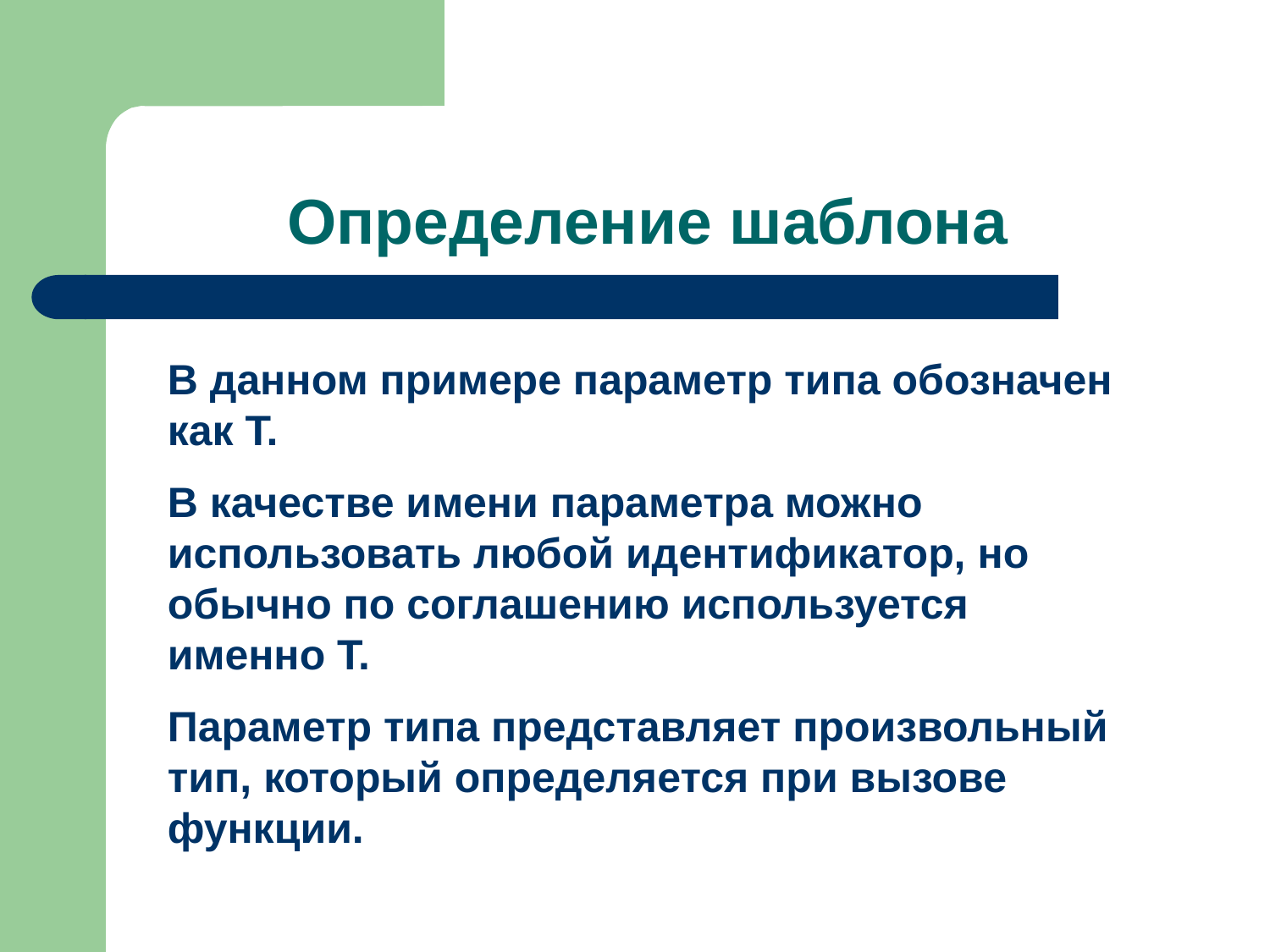

# Определение шаблона
В данном примере параметр типа обозначен как Т.
В качестве имени параметра можно использовать любой идентификатор, но обычно по соглашению используется
именно Т.
Параметр типа представляет произвольный тип, который определяется при вызове функции.